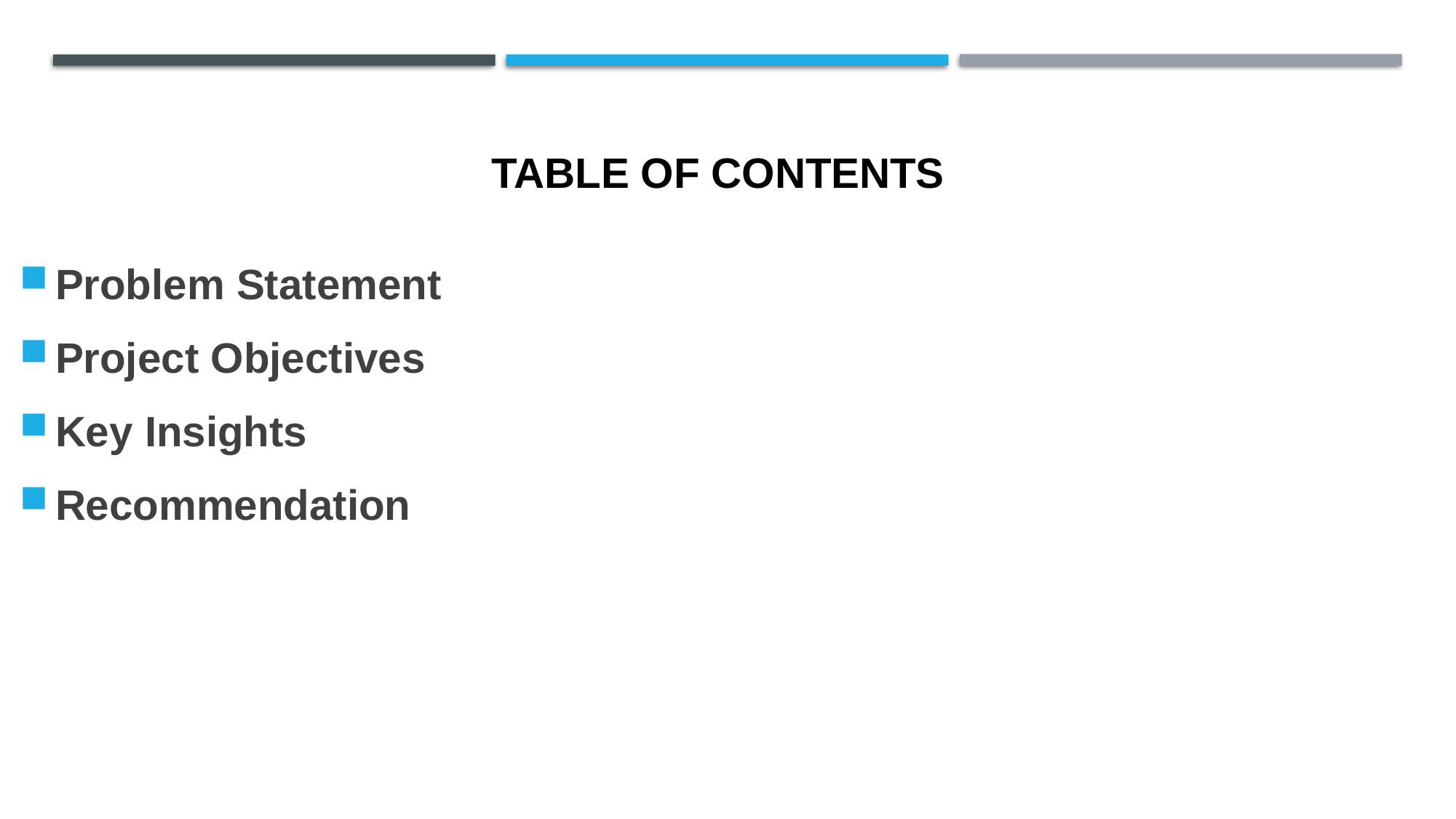

# Table of Contents
Problem Statement
Project Objectives
Key Insights
Recommendation